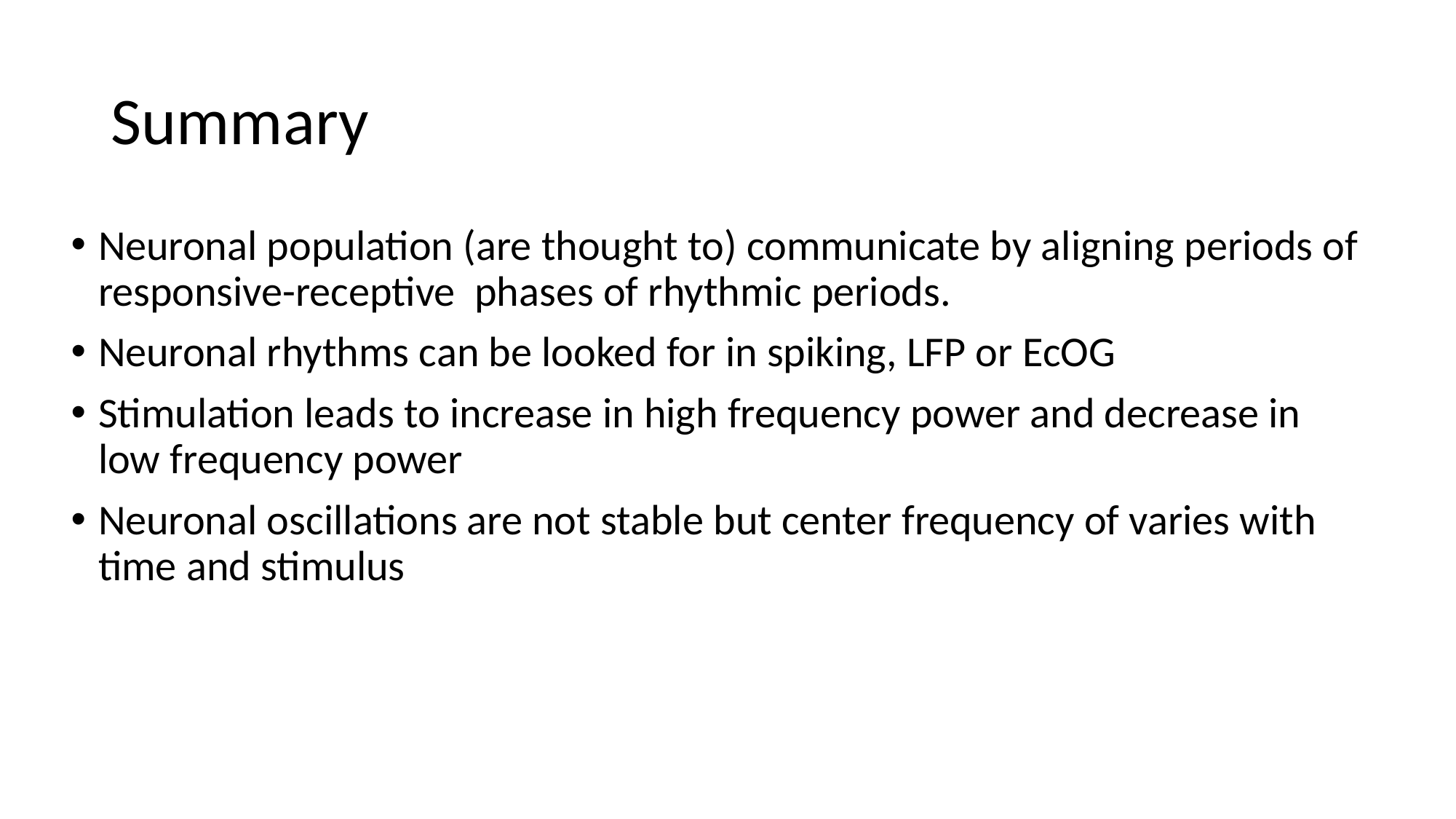

# Summary
Neuronal population (are thought to) communicate by aligning periods of responsive-receptive  phases of rhythmic periods.
Neuronal rhythms can be looked for in spiking, LFP or EcOG
Stimulation leads to increase in high frequency power and decrease in low frequency power
Neuronal oscillations are not stable but center frequency of varies with time and stimulus